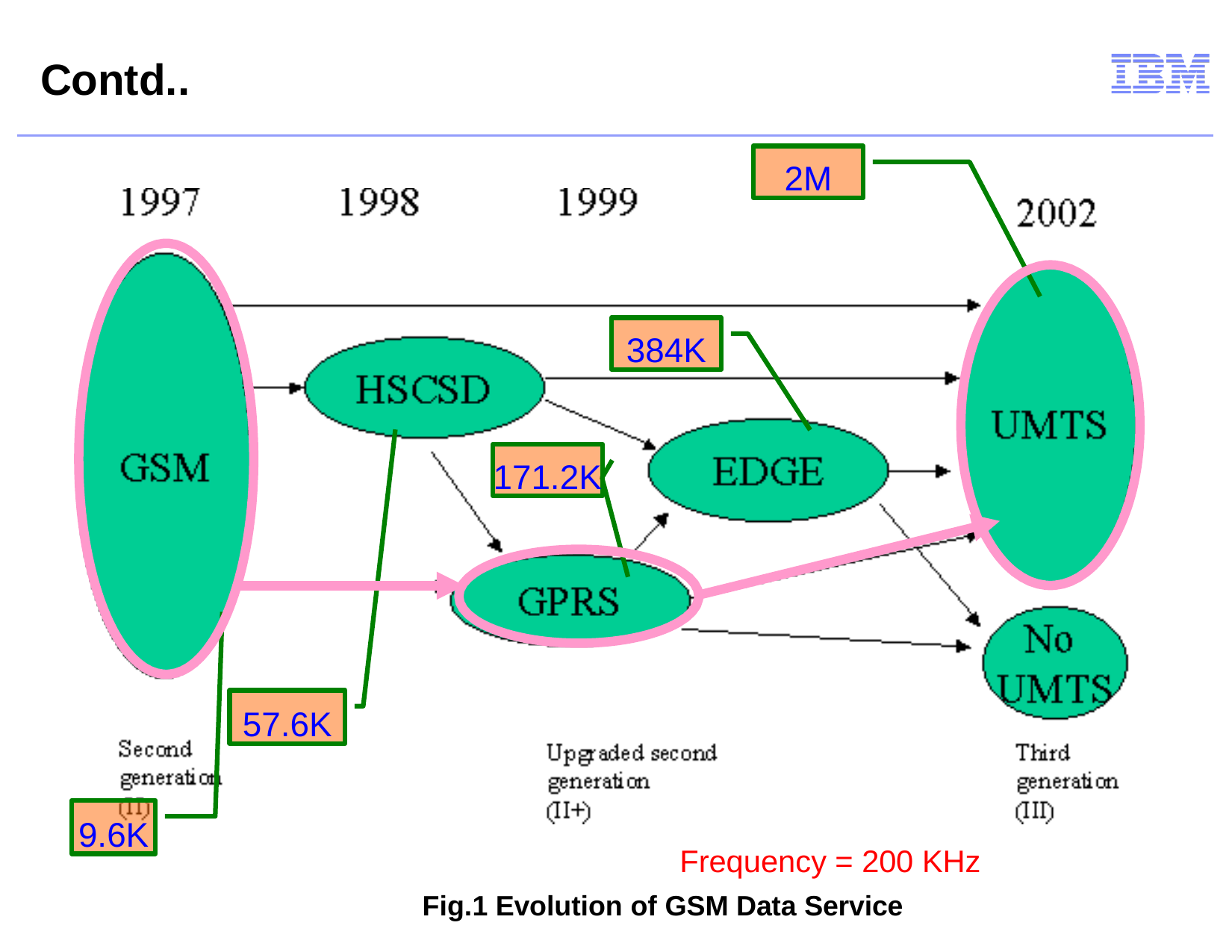

# Contd..

2M

384K

171.2K

57.6K
9.6K
Frequency = 200 KHz
Fig.1 Evolution of GSM Data Service